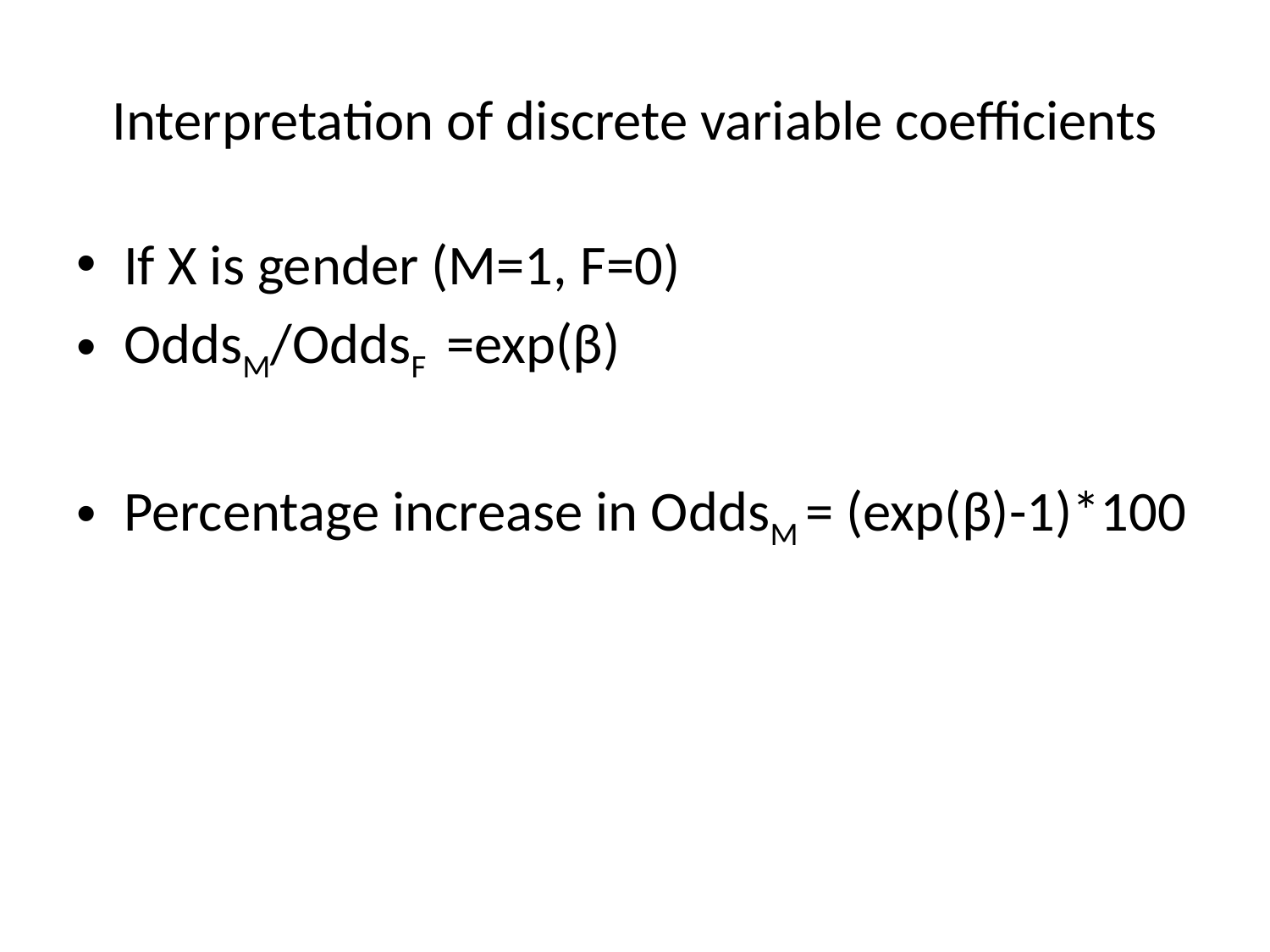

# Interpretation of discrete variable coefficients
If X is gender (M=1, F=0)
OddsM/OddsF  =exp(β)

Percentage increase in OddsM = (exp(β)-1)*100